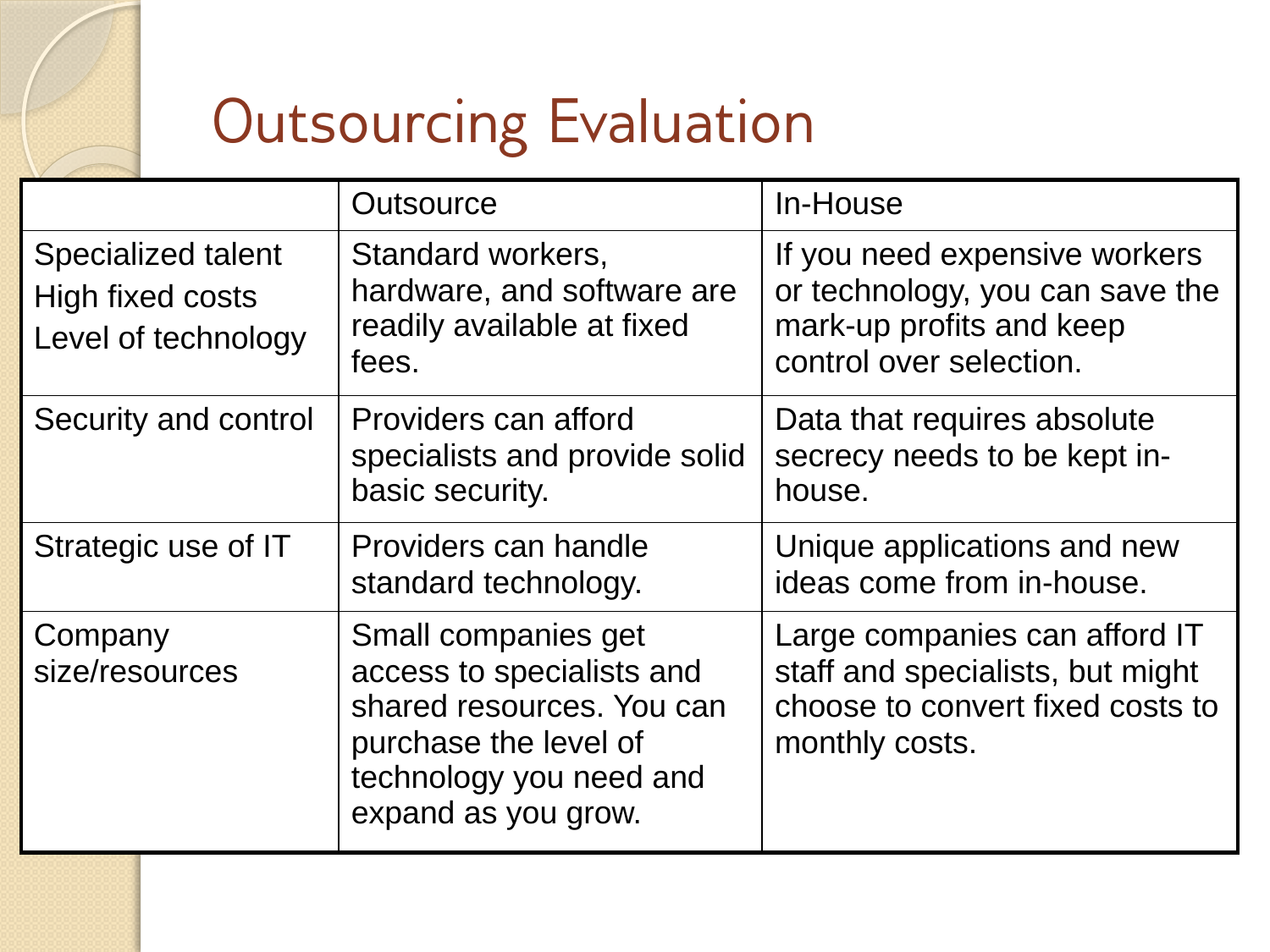

# Outsourcing Evaluation
|  | Outsource | In-House |
| --- | --- | --- |
| Specialized talent High fixed costs Level of technology | Standard workers, hardware, and software are readily available at fixed fees. | If you need expensive workers or technology, you can save the mark-up profits and keep control over selection. |
| Security and control | Providers can afford specialists and provide solid basic security. | Data that requires absolute secrecy needs to be kept in-house. |
| Strategic use of IT | Providers can handle standard technology. | Unique applications and new ideas come from in-house. |
| Company size/resources | Small companies get access to specialists and shared resources. You can purchase the level of technology you need and expand as you grow. | Large companies can afford IT staff and specialists, but might choose to convert fixed costs to monthly costs. |